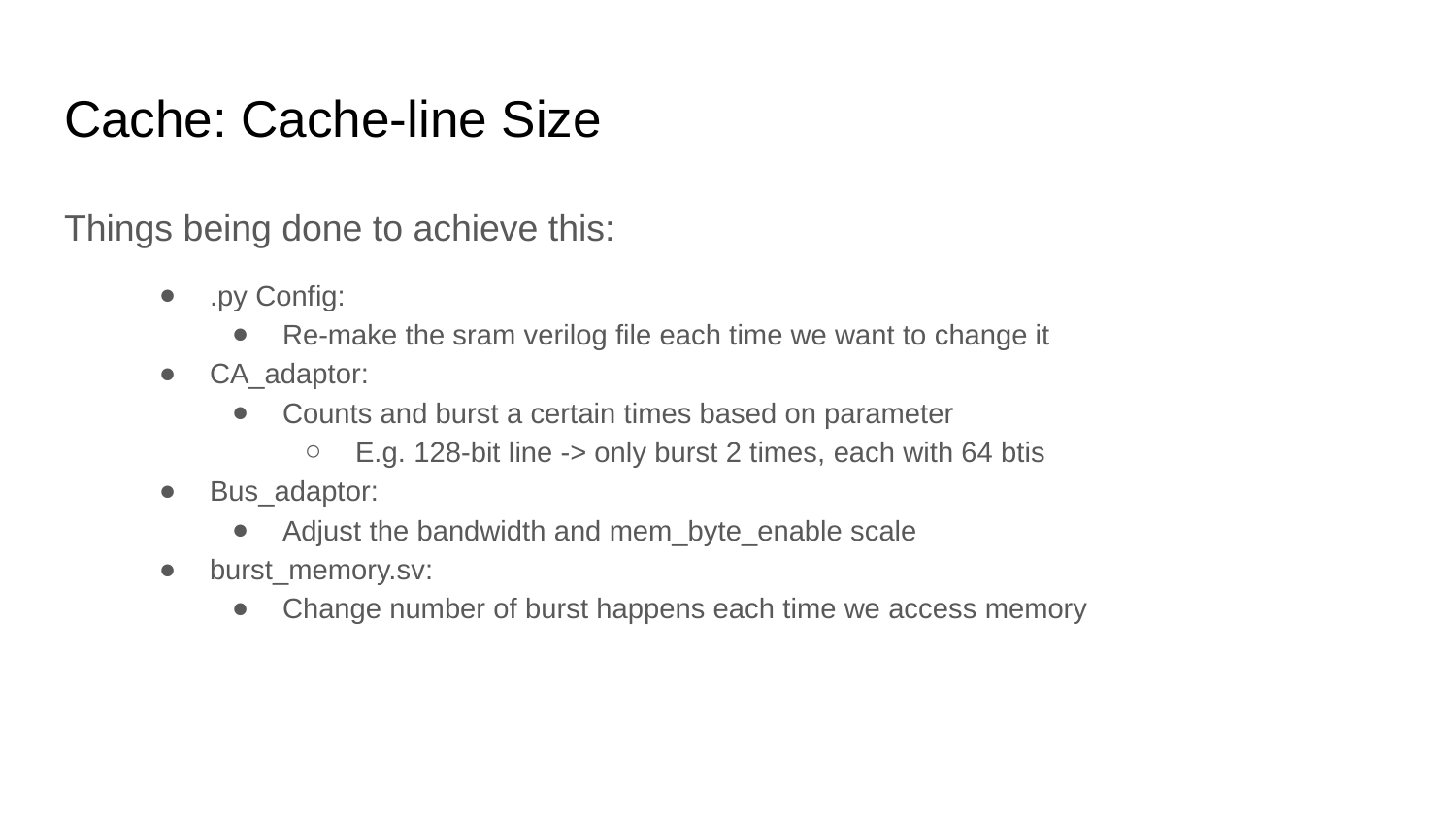

# Cache: Cache-line Size
Things being done to achieve this:
.py Config:
Re-make the sram verilog file each time we want to change it
CA_adaptor:
Counts and burst a certain times based on parameter
E.g. 128-bit line -> only burst 2 times, each with 64 btis
Bus_adaptor:
Adjust the bandwidth and mem_byte_enable scale
burst_memory.sv:
Change number of burst happens each time we access memory